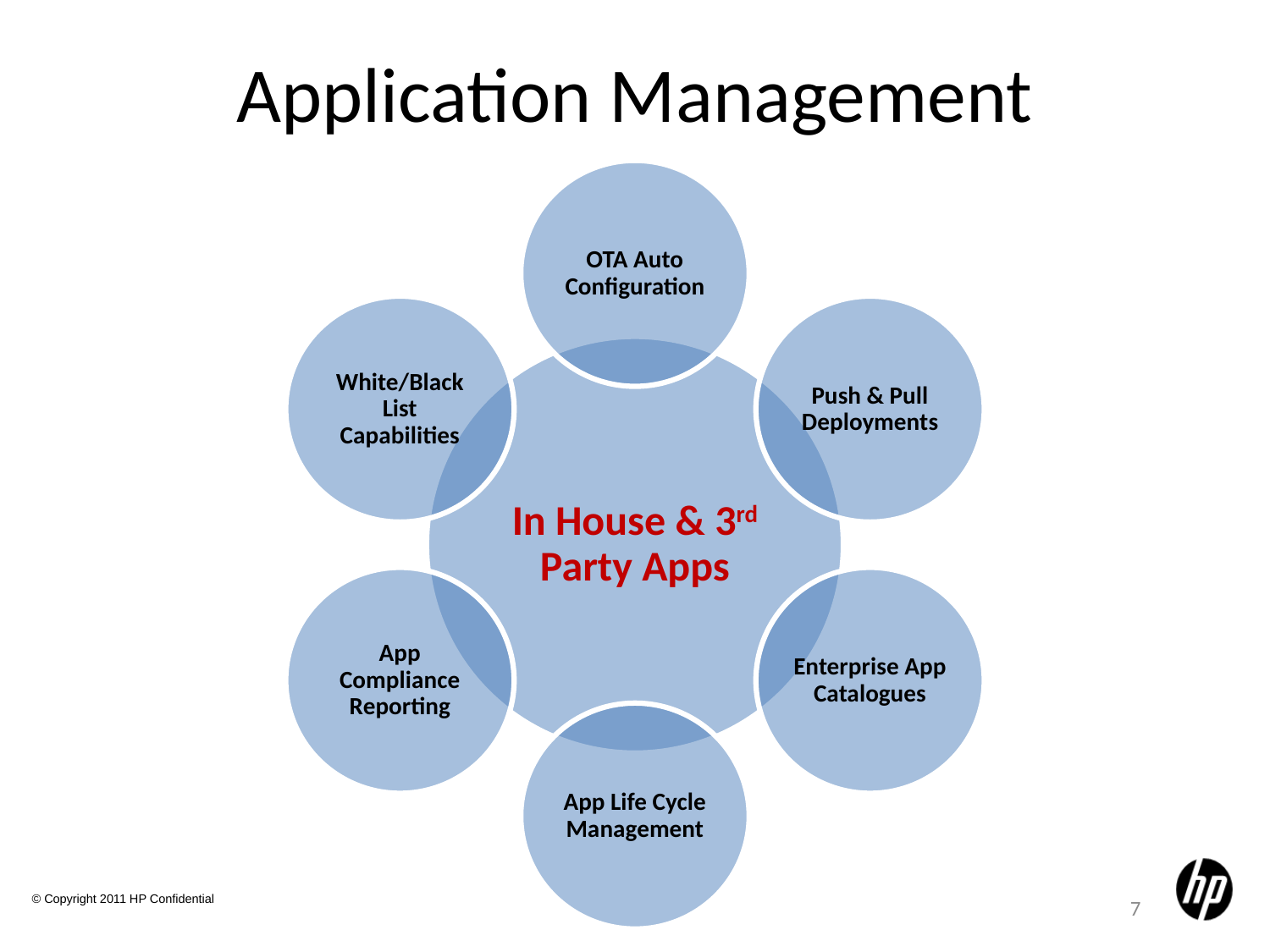

Application Management
In House & 3rd Party Apps
OTA Auto Configuration
Push & Pull Deployments
Enterprise App Catalogues
App Life Cycle Management
App Compliance Reporting
White/Black List Capabilities
7